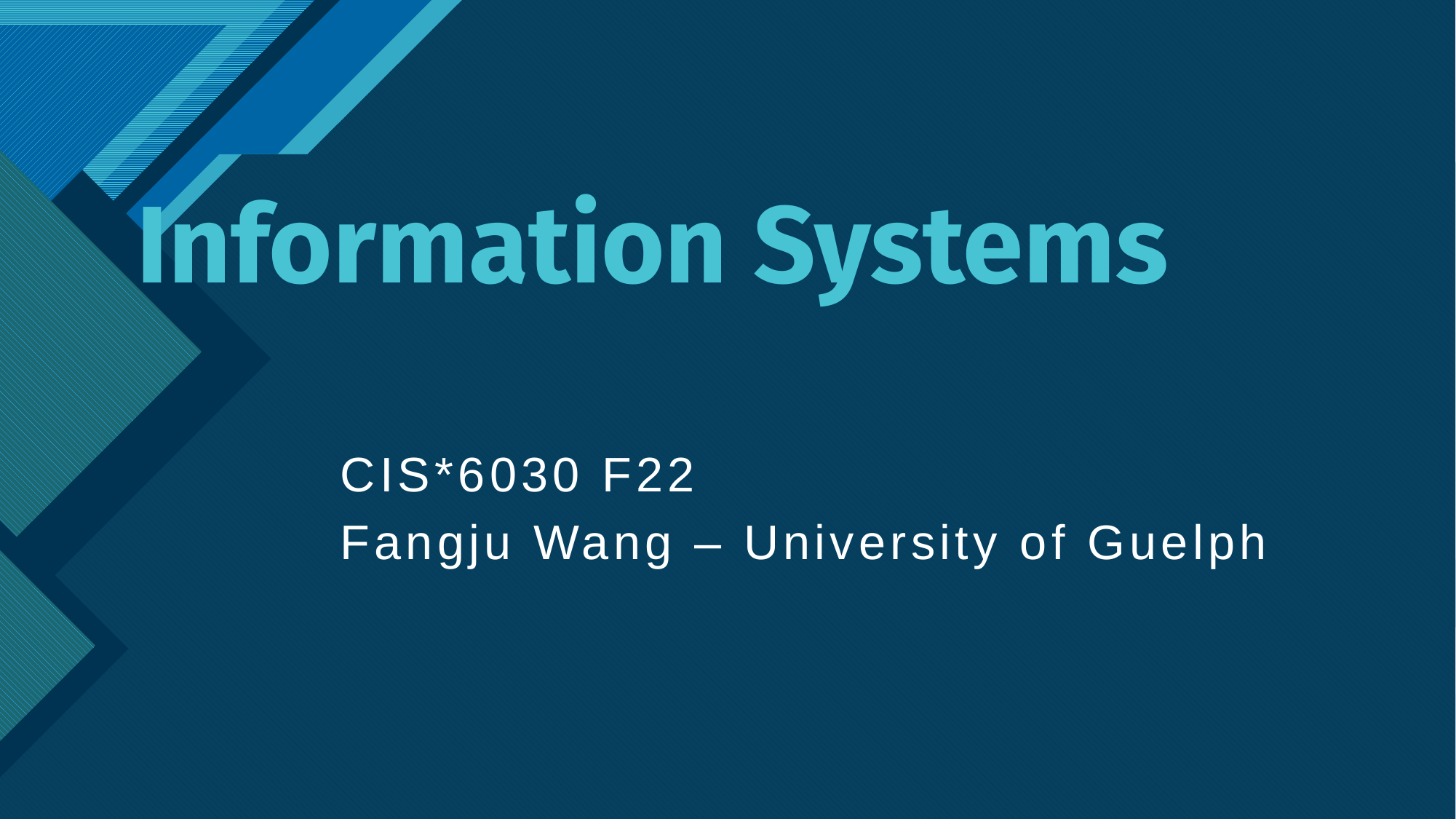

# Information Systems
CIS*6030 F22
Fangju Wang – University of Guelph